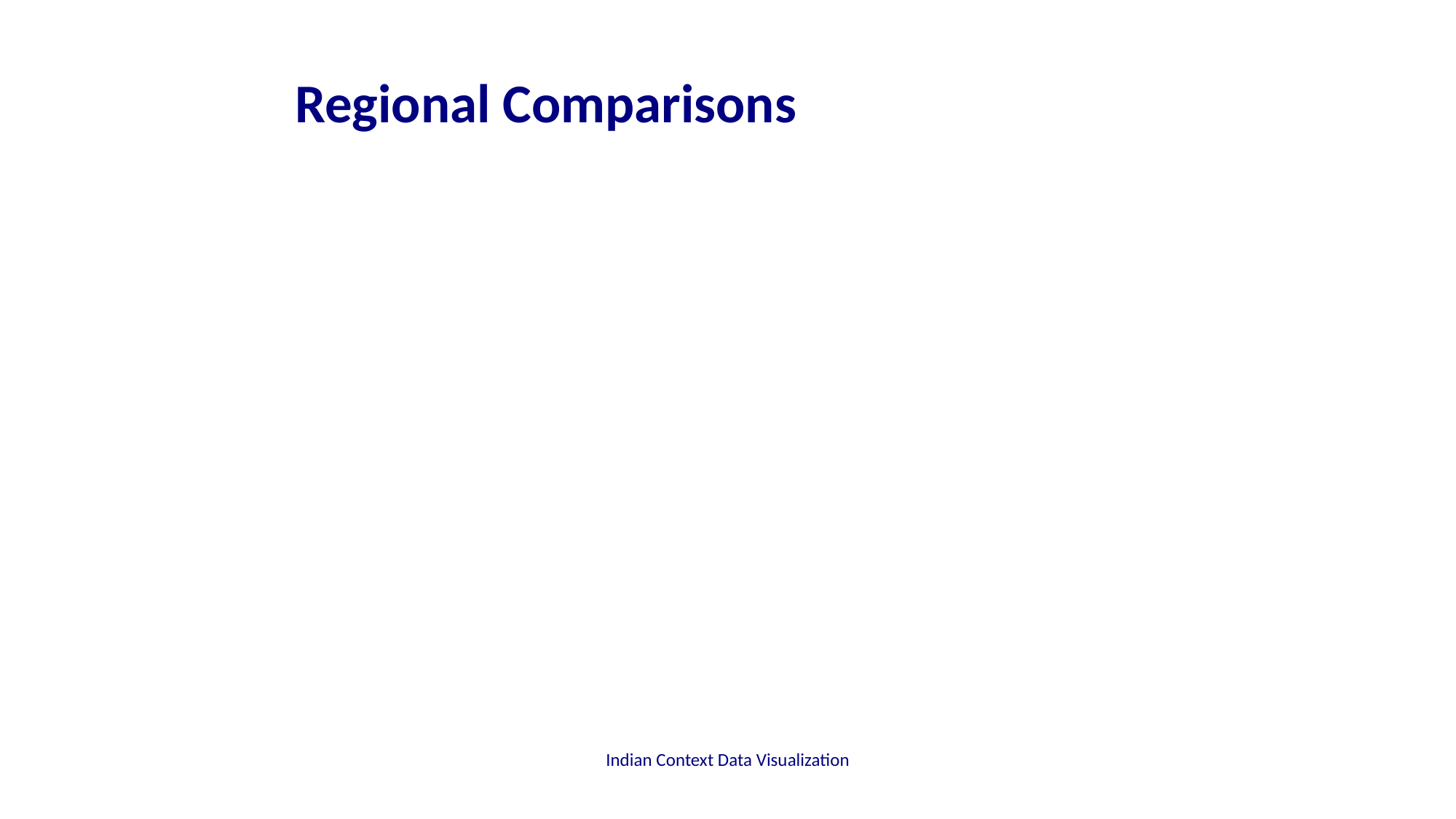

# Regional Comparisons
Indian Context Data Visualization